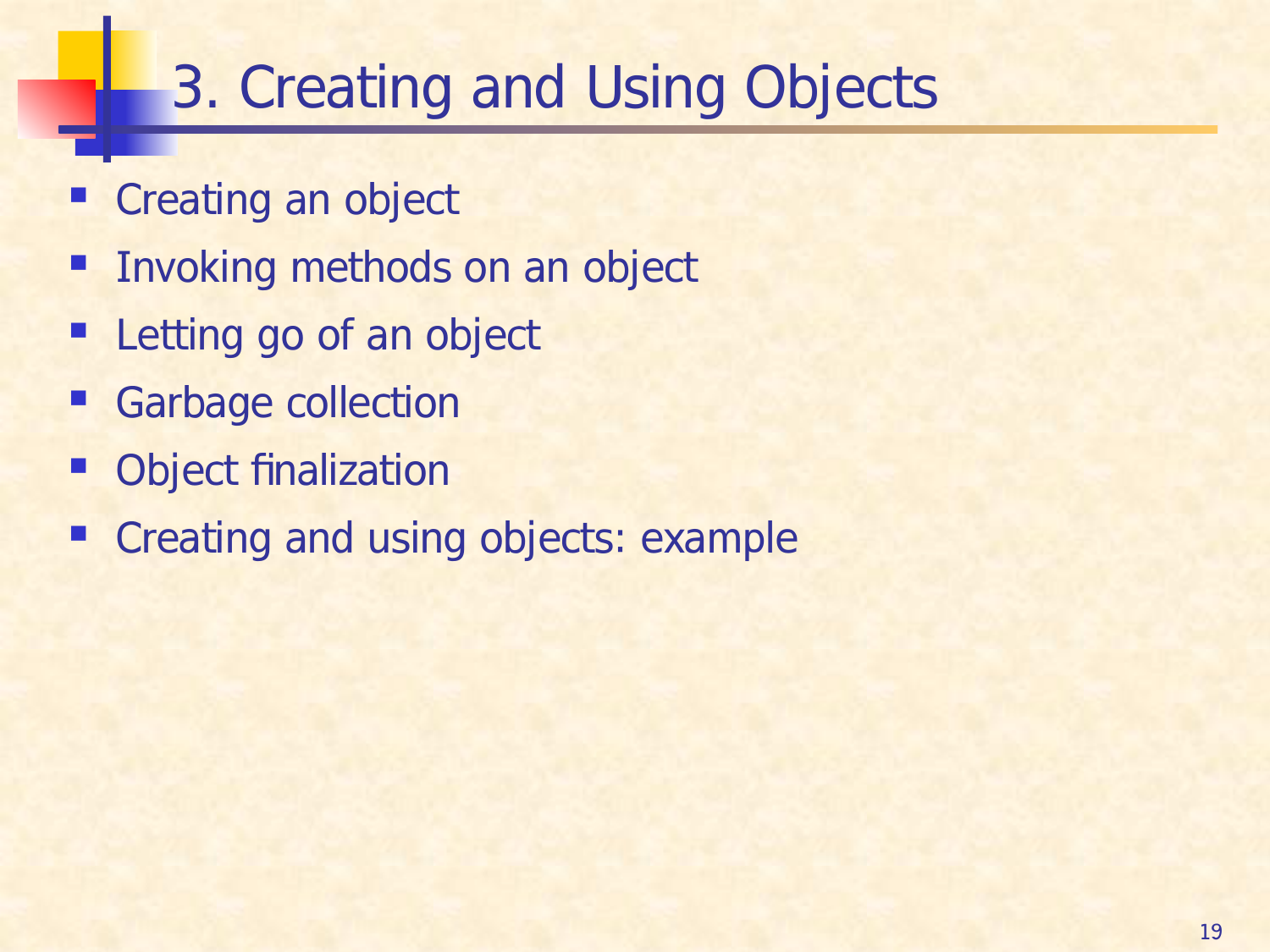

# 3. Creating and Using Objects
Creating an object
Invoking methods on an object
Letting go of an object
Garbage collection
Object finalization
Creating and using objects: example
19